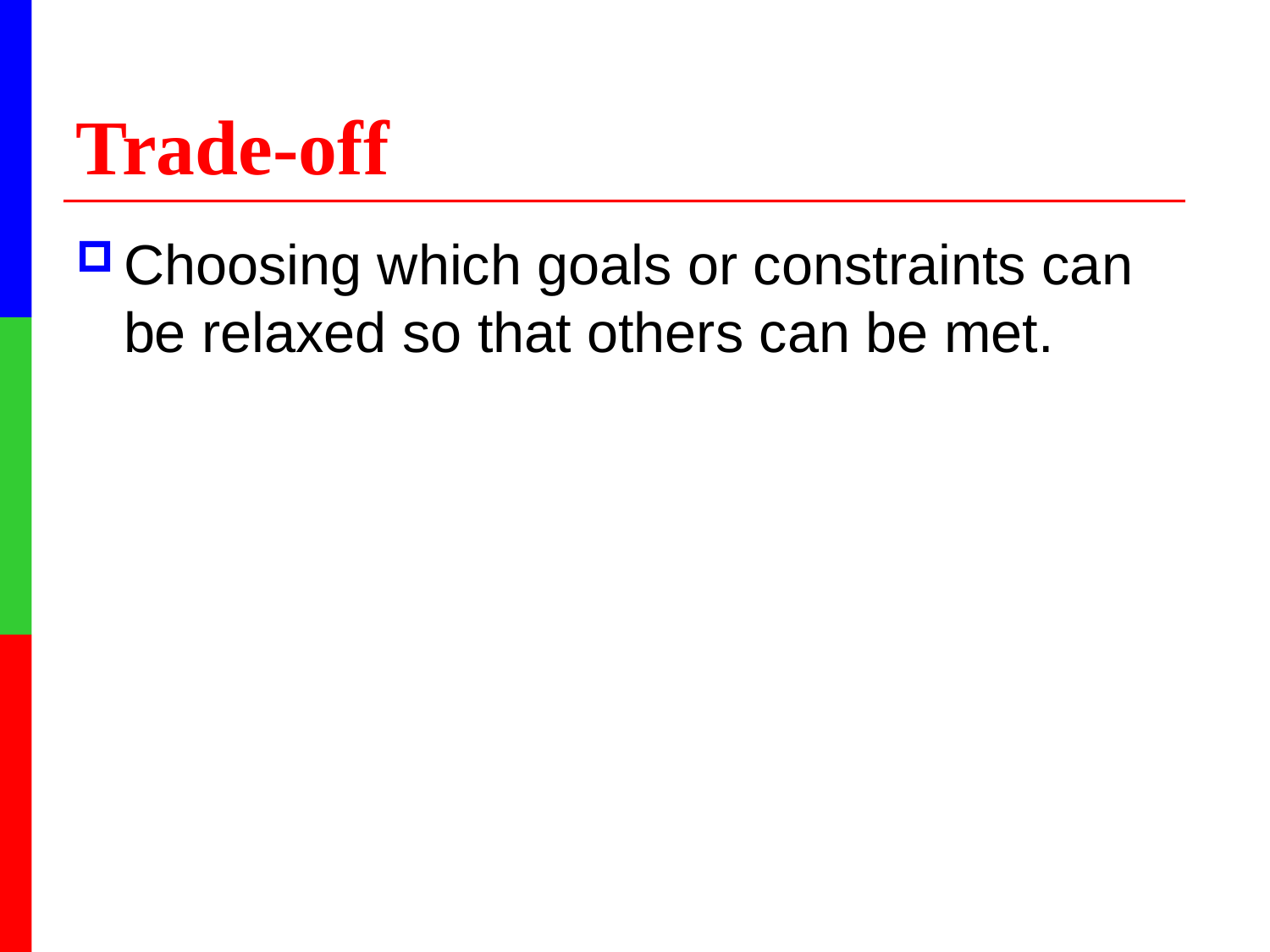

# Trade-off
Choosing which goals or constraints can be relaxed so that others can be met.